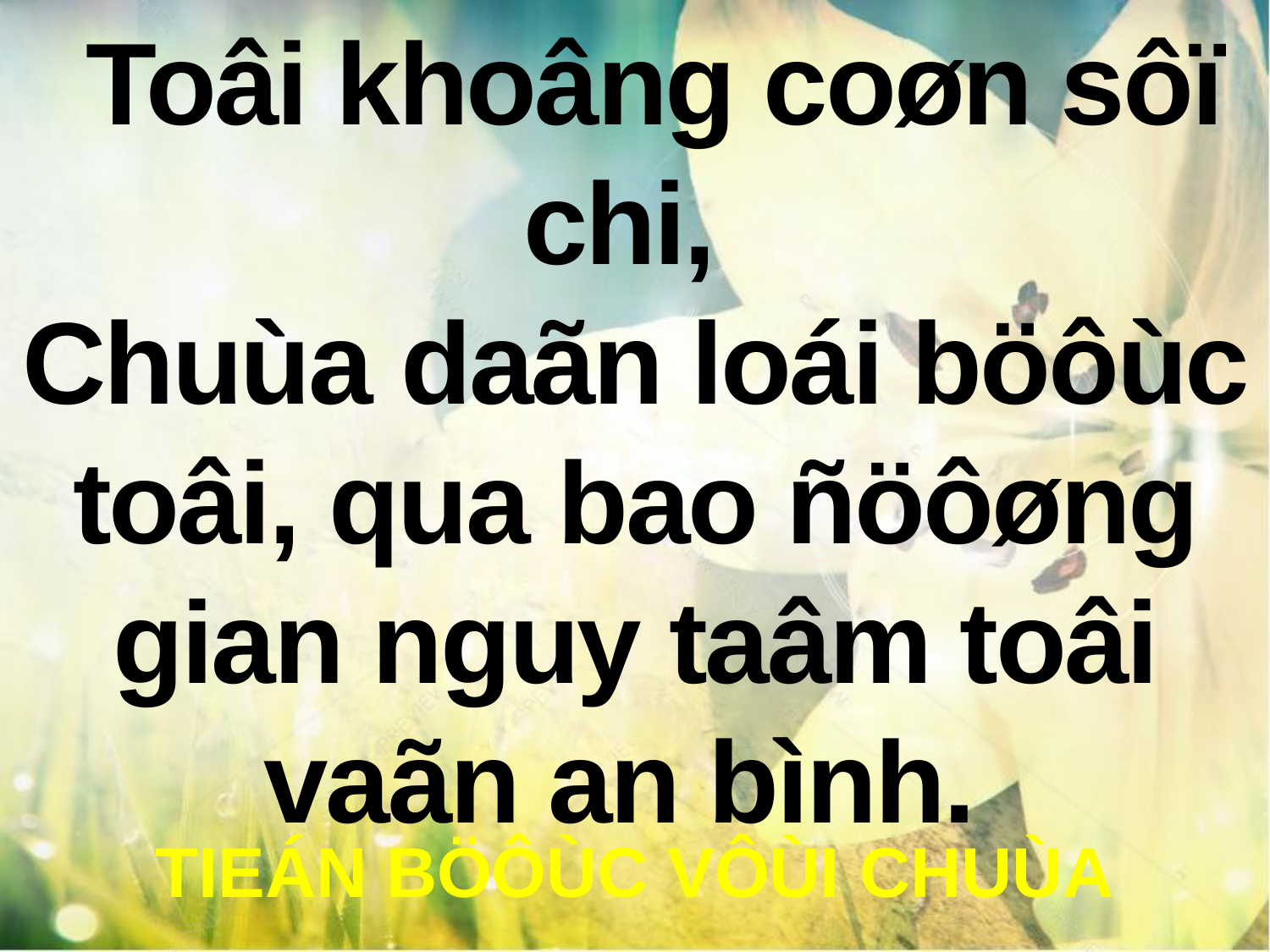

Toâi khoâng coøn sôï chi,
Chuùa daãn loái böôùc toâi, qua bao ñöôøng gian nguy taâm toâi vaãn an bình.
TIEÁN BÖÔÙC VÔÙI CHUÙA